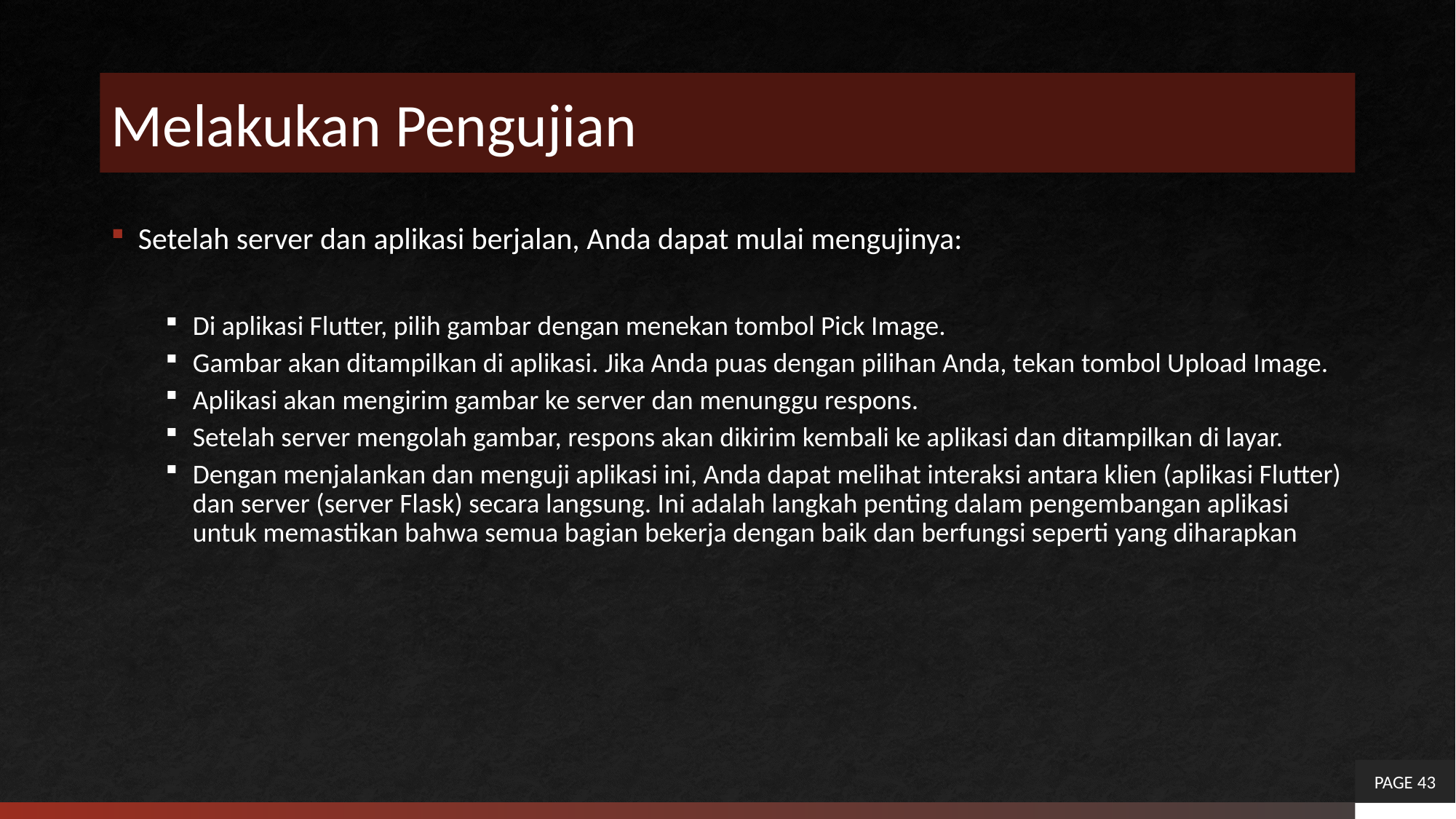

# Melakukan Pengujian
Setelah server dan aplikasi berjalan, Anda dapat mulai mengujinya:

Di aplikasi Flutter, pilih gambar dengan menekan tombol Pick Image.
Gambar akan ditampilkan di aplikasi. Jika Anda puas dengan pilihan Anda, tekan tombol Upload Image.
Aplikasi akan mengirim gambar ke server dan menunggu respons.
Setelah server mengolah gambar, respons akan dikirim kembali ke aplikasi dan ditampilkan di layar.
Dengan menjalankan dan menguji aplikasi ini, Anda dapat melihat interaksi antara klien (aplikasi Flutter) dan server (server Flask) secara langsung. Ini adalah langkah penting dalam pengembangan aplikasi untuk memastikan bahwa semua bagian bekerja dengan baik dan berfungsi seperti yang diharapkan

PAGE 43